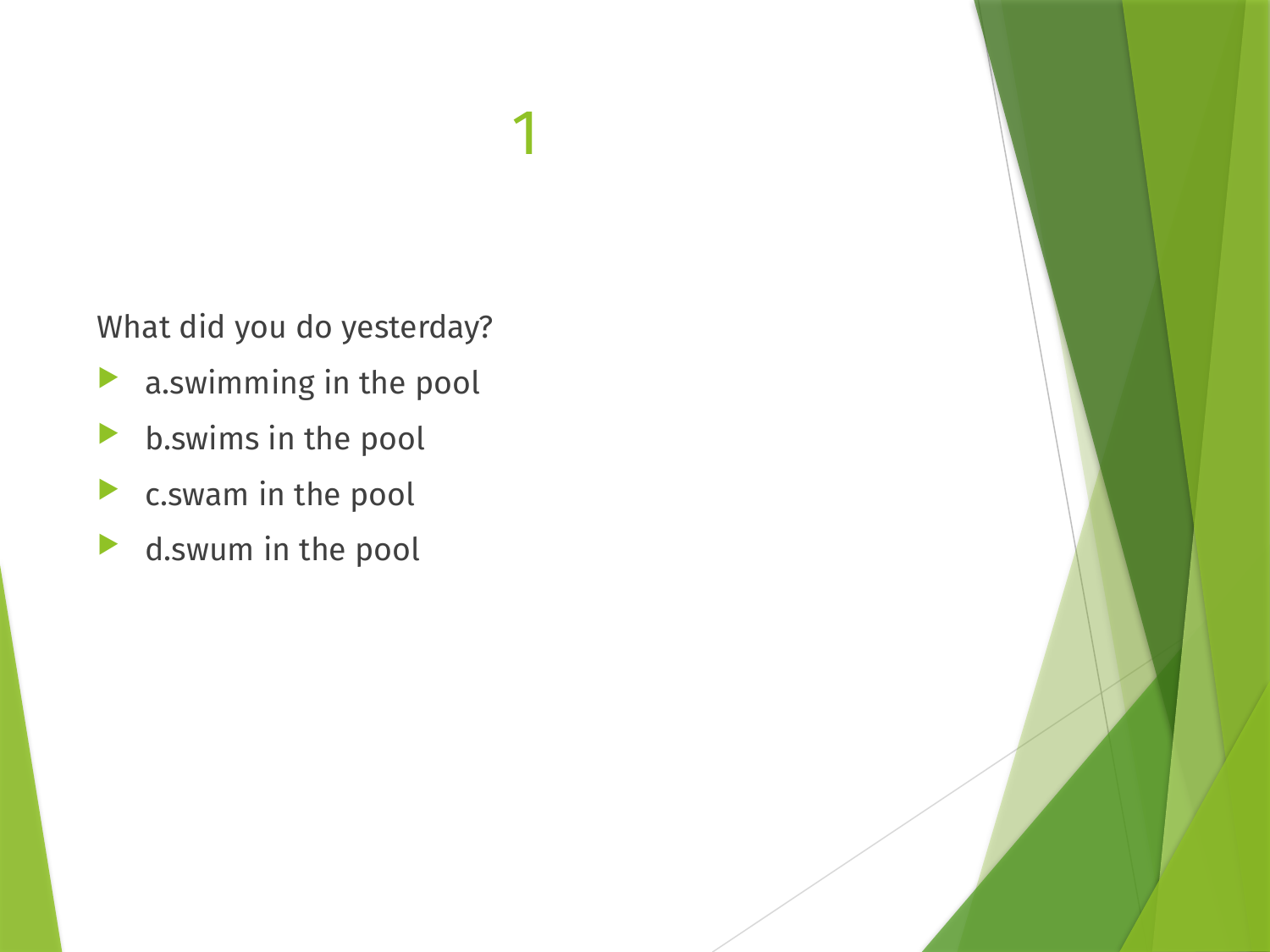

# 1
What did you do yesterday?
a.swimming in the pool
b.swims in the pool
c.swam in the pool
d.swum in the pool